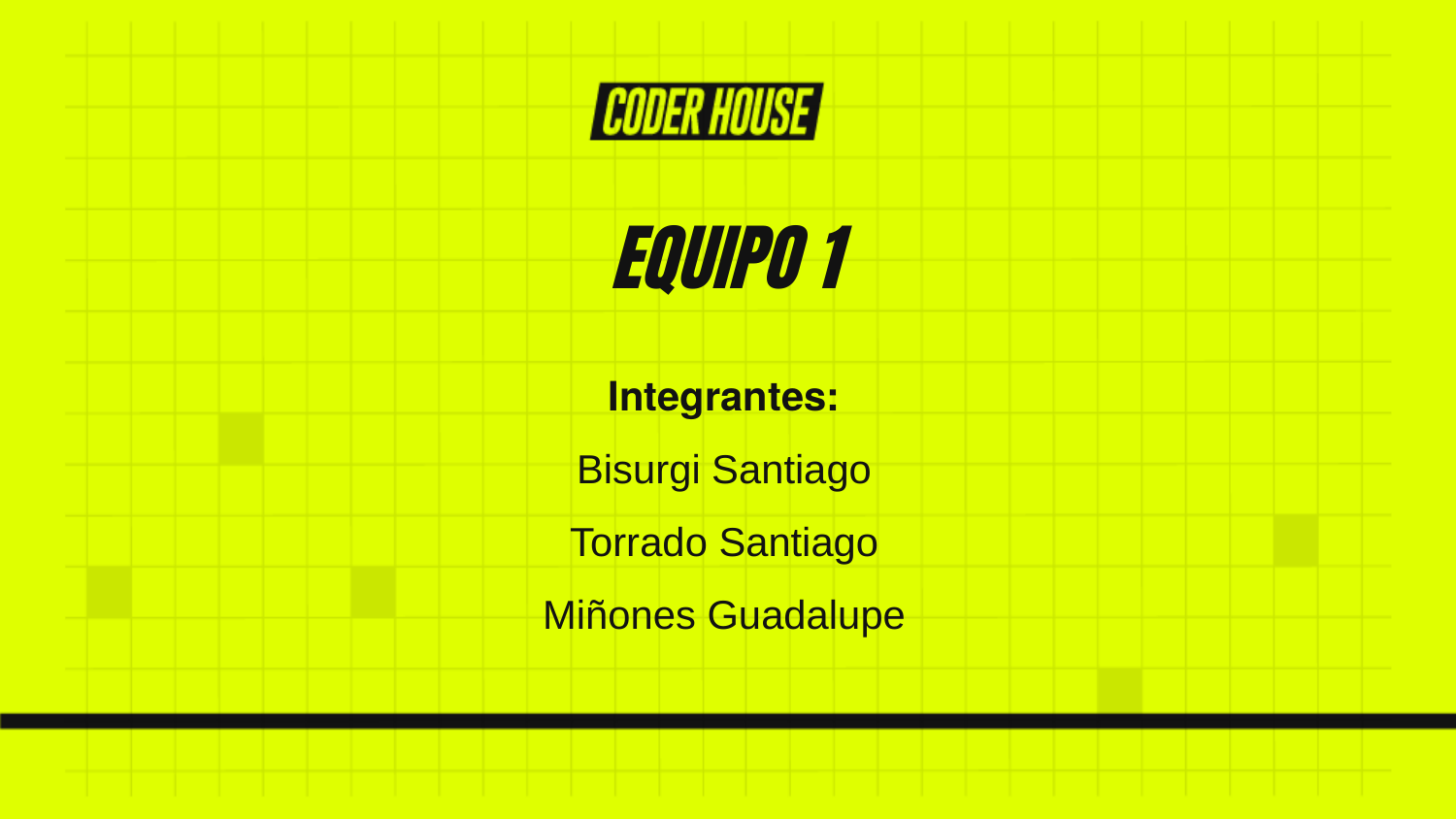

EQUIPO 1
Integrantes:
Bisurgi Santiago
Torrado Santiago
Miñones Guadalupe